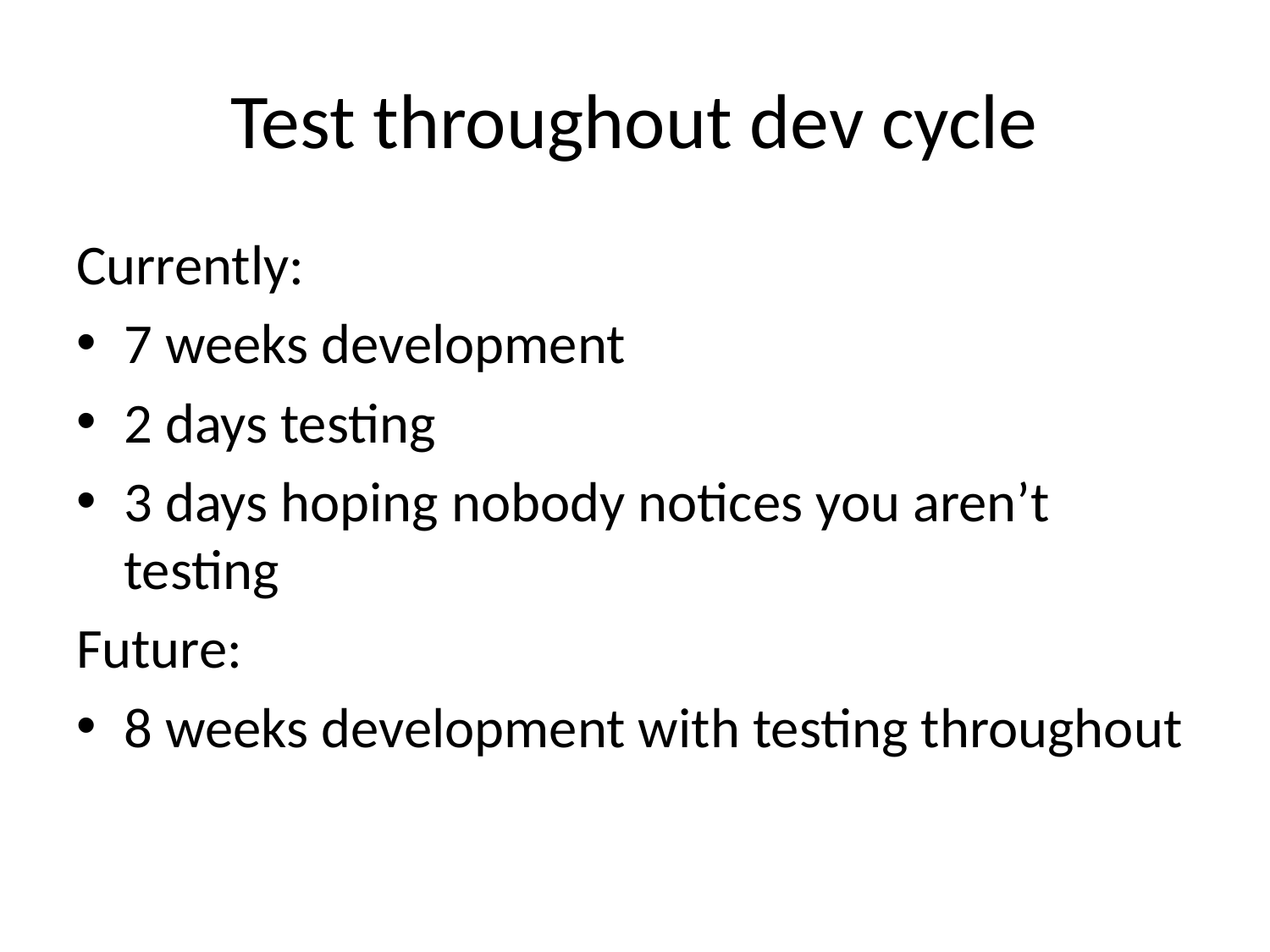

# Test throughout dev cycle
Currently:
7 weeks development
2 days testing
3 days hoping nobody notices you aren’t testing
Future:
8 weeks development with testing throughout